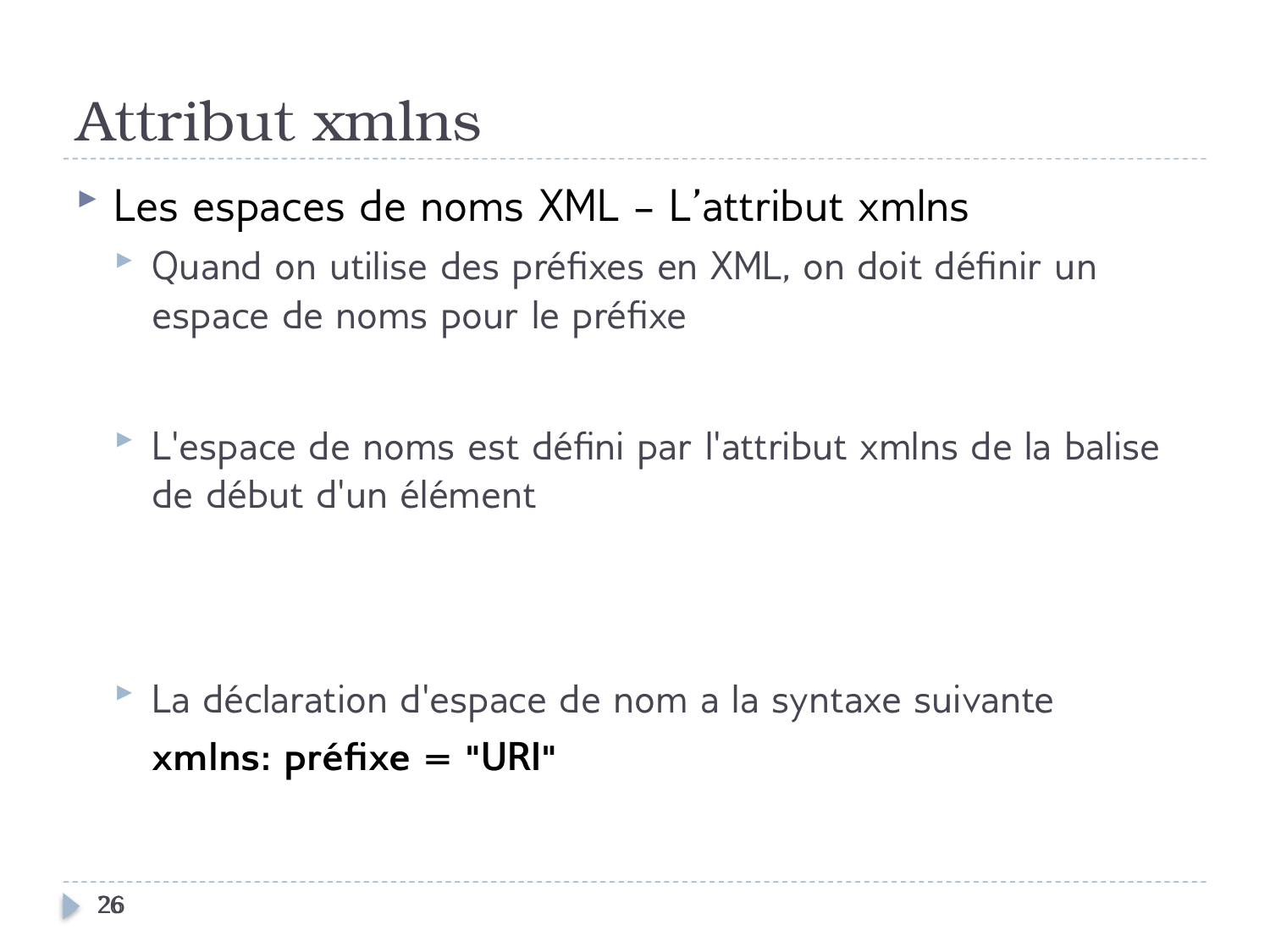

Attribut xmlns
Les espaces de noms XML – L’attribut xmlns
Quand on utilise des préfixes en XML, on doit définir un espace de noms pour le préfixe

L'espace de noms est défini par l'attribut xmlns de la balise de début d'un élément

La déclaration d'espace de nom a la syntaxe suivante
	xmlns: préfixe = "URI"
26
26